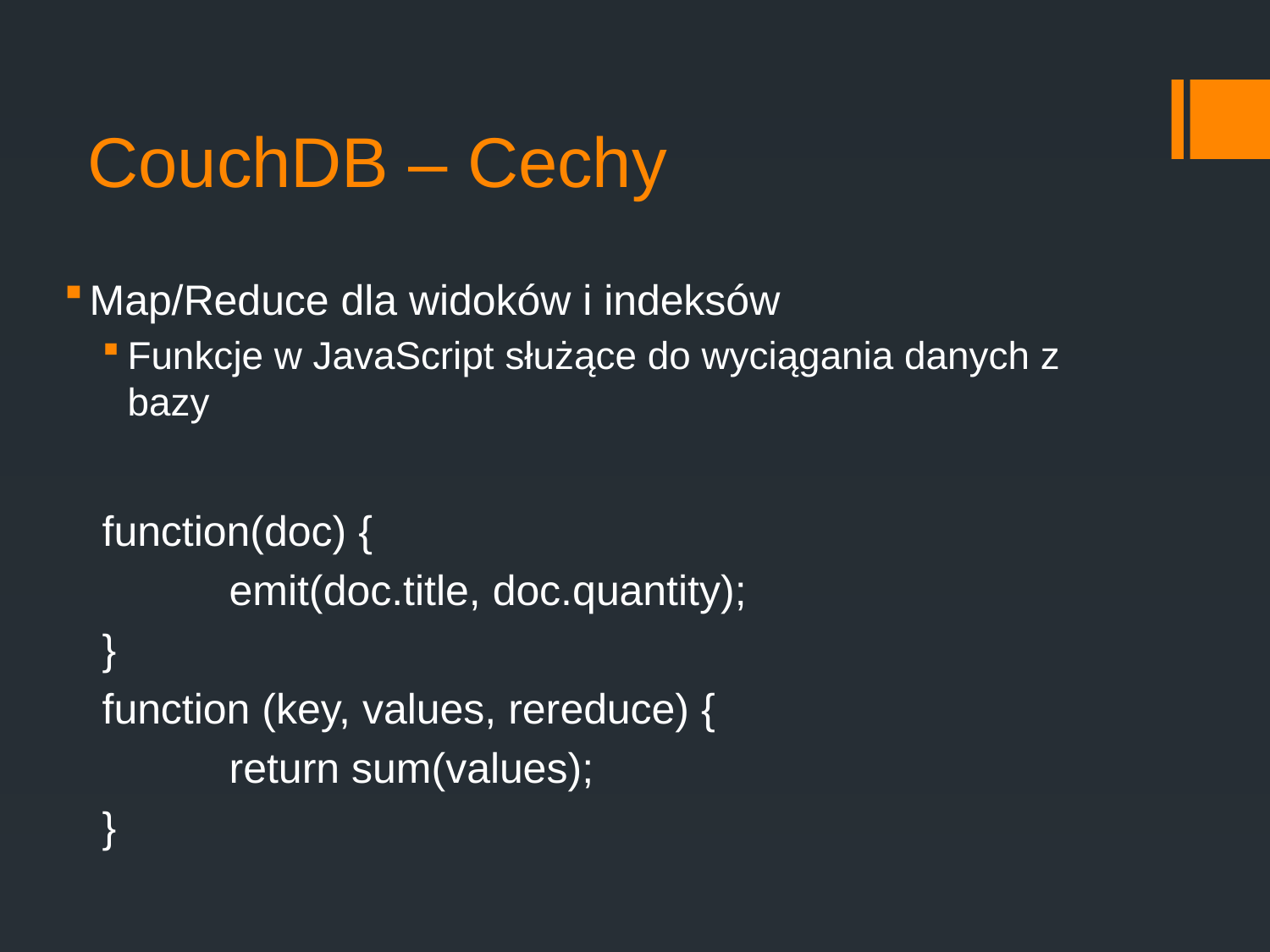

# CouchDB – Cechy
Map/Reduce dla widoków i indeksów
Funkcje w JavaScript służące do wyciągania danych z bazy

function(doc) {
	emit(doc.title, doc.quantity);
}
function (key, values, rereduce) {
	return sum(values);
}